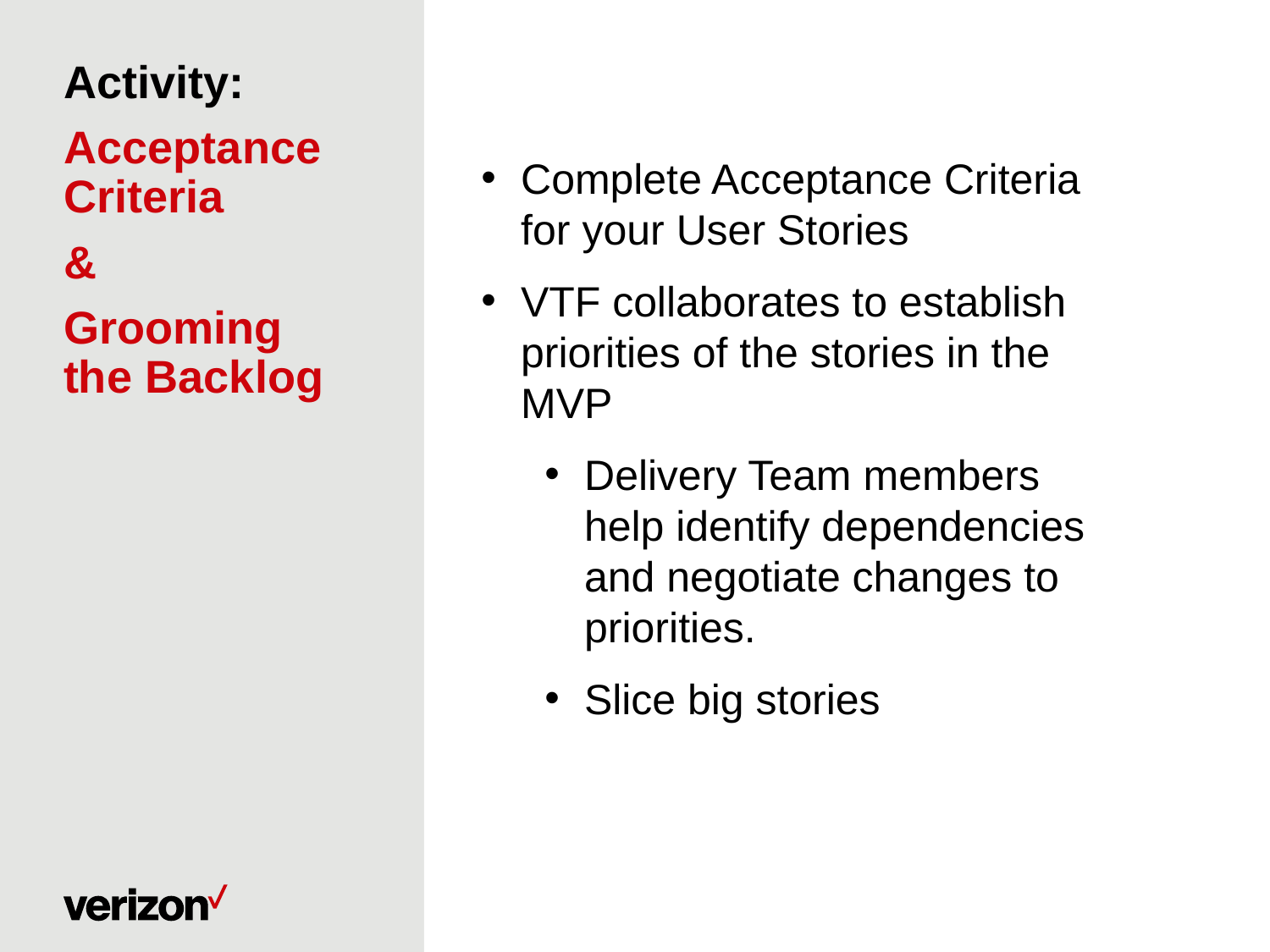

Activity:
Acceptance Criteria
&
Grooming the Backlog
Complete Acceptance Criteria for your User Stories
VTF collaborates to establish priorities of the stories in the MVP
Delivery Team members help identify dependencies and negotiate changes to priorities.
Slice big stories